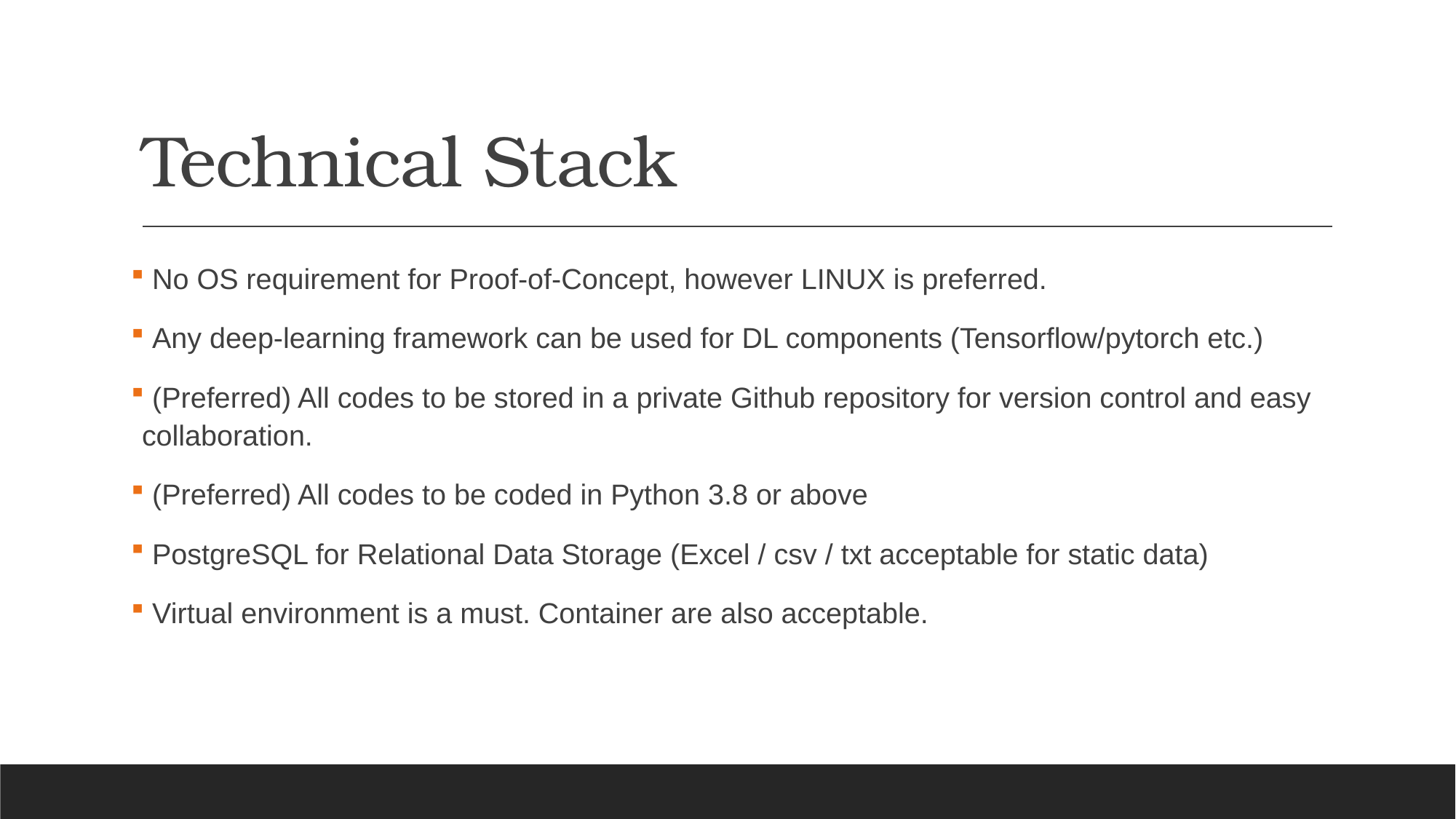

# Technical Stack
 No OS requirement for Proof-of-Concept, however LINUX is preferred.
 Any deep-learning framework can be used for DL components (Tensorflow/pytorch etc.)
 (Preferred) All codes to be stored in a private Github repository for version control and easy collaboration.
 (Preferred) All codes to be coded in Python 3.8 or above
 PostgreSQL for Relational Data Storage (Excel / csv / txt acceptable for static data)
 Virtual environment is a must. Container are also acceptable.